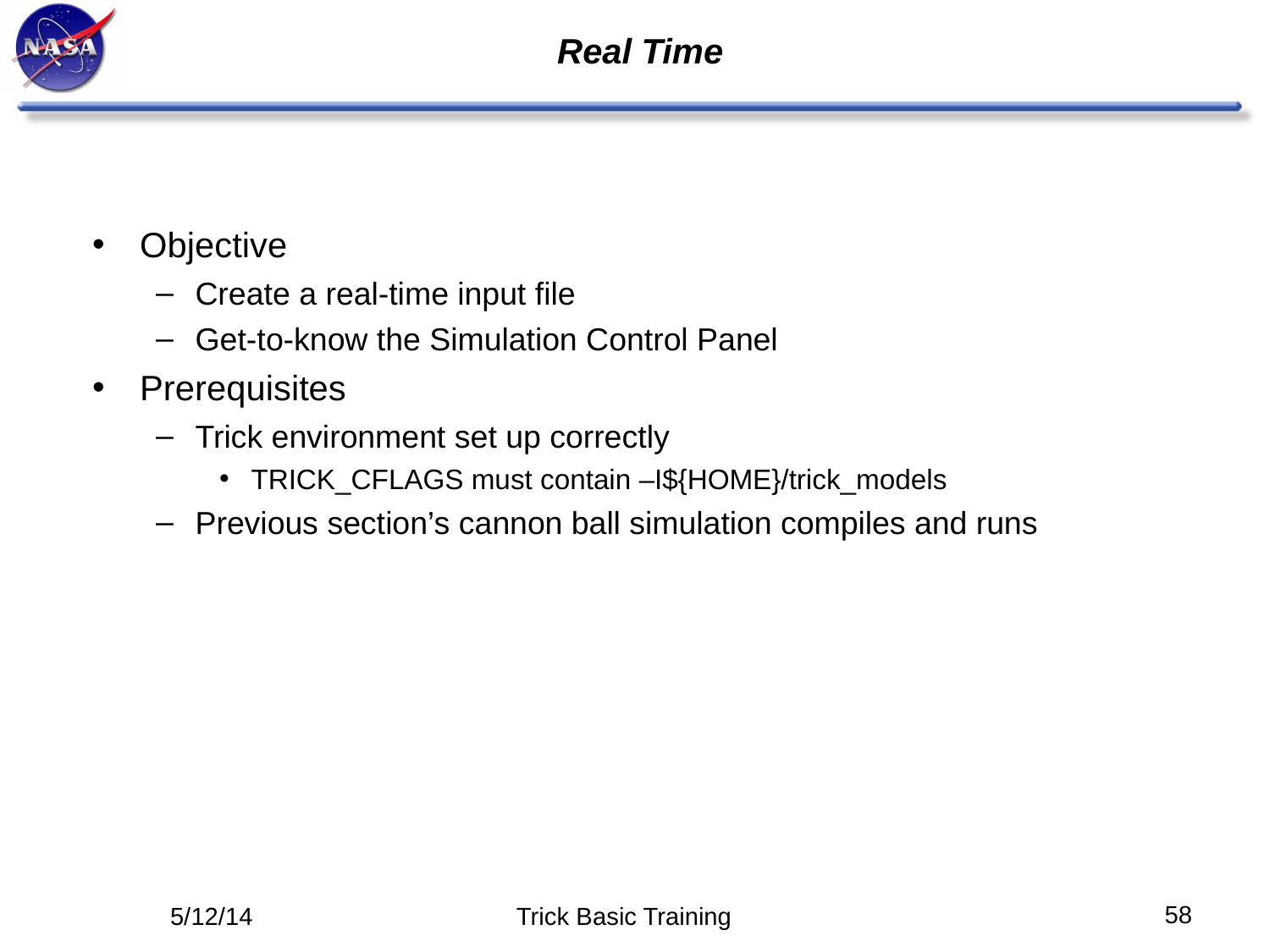

# Real Time
Objective
Create a real-time input file
Get-to-know the Simulation Control Panel
Prerequisites
Trick environment set up correctly
TRICK_CFLAGS must contain –I${HOME}/trick_models
Previous section’s cannon ball simulation compiles and runs

58
5/12/14
Trick Basic Training